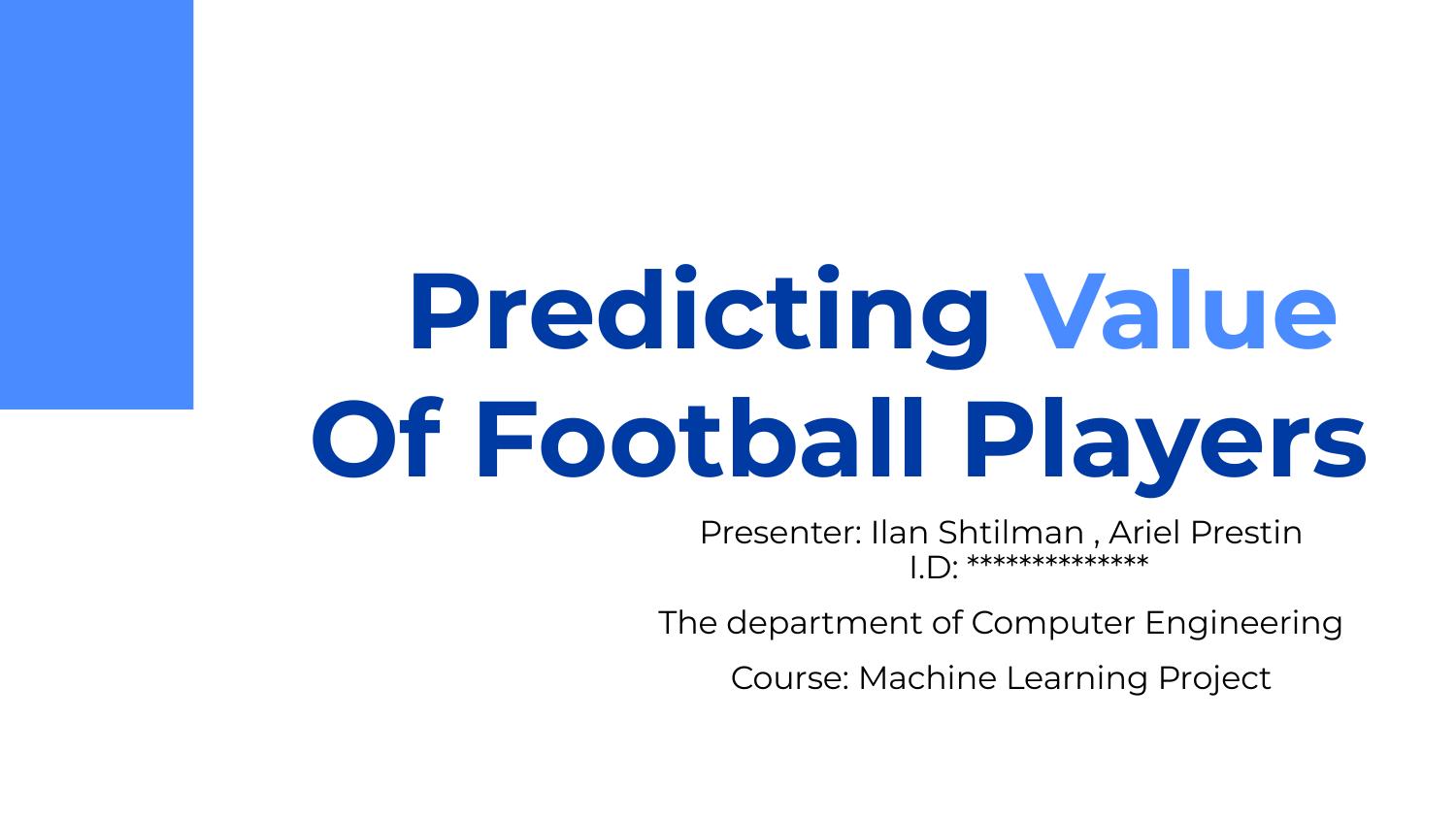

# Predicting Value
Of Football Players
Presenter: Ilan Shtilman , Ariel Prestin
I.D: **************
The department of Computer Engineering
Course: Machine Learning Project